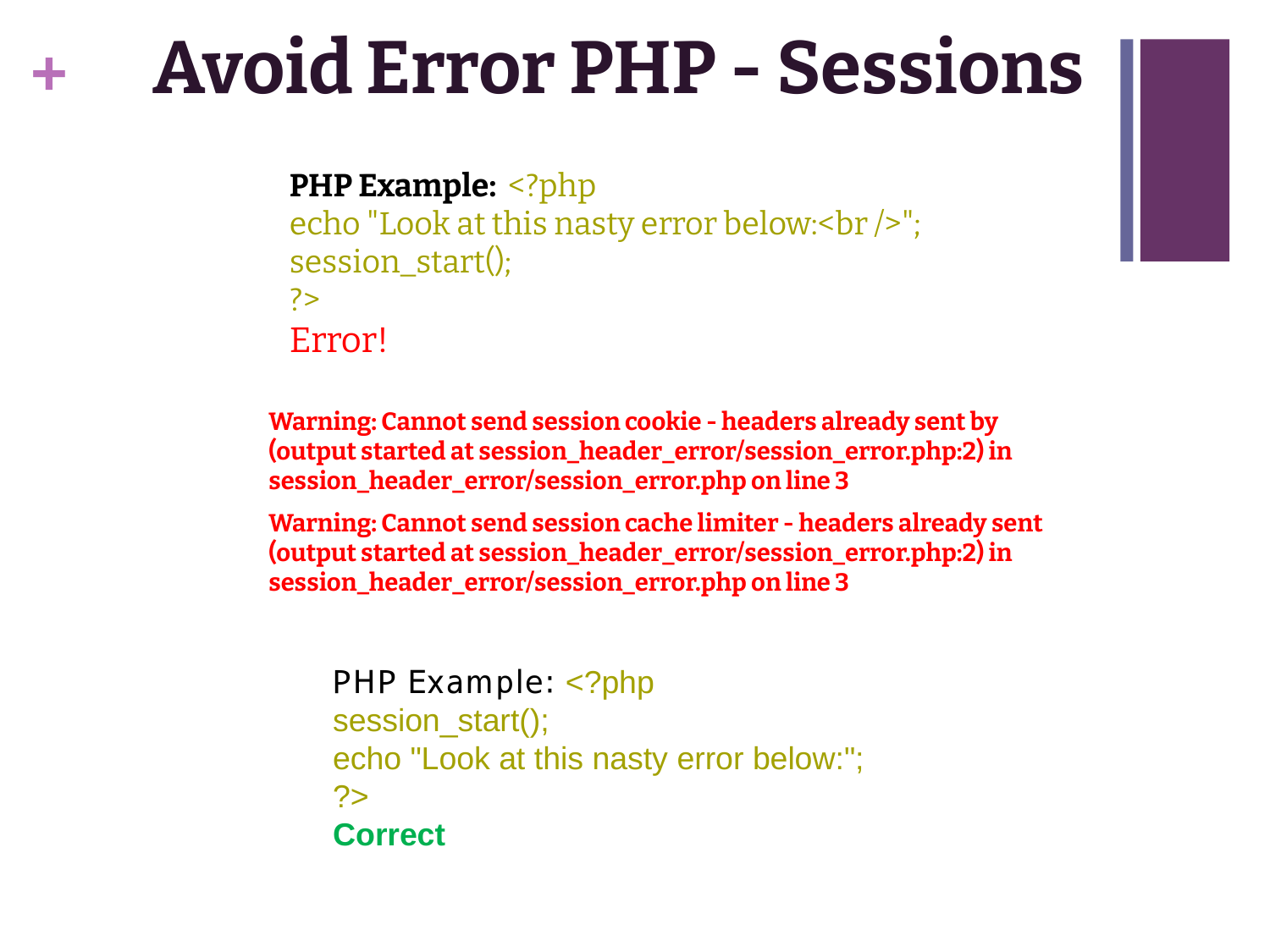

Avoid Error PHP - Sessions

PHP Example:  <?php
echo "Look at this nasty error below:<br />";
session_start();
?>
Error!
Warning: Cannot send session cookie - headers already sent by (output started at session_header_error/session_error.php:2) in session_header_error/session_error.php on line 3
Warning: Cannot send session cache limiter - headers already sent (output started at session_header_error/session_error.php:2) in session_header_error/session_error.php on line 3

PHP Example: <?php
session_start();
echo "Look at this nasty error below:";
?>
Correct